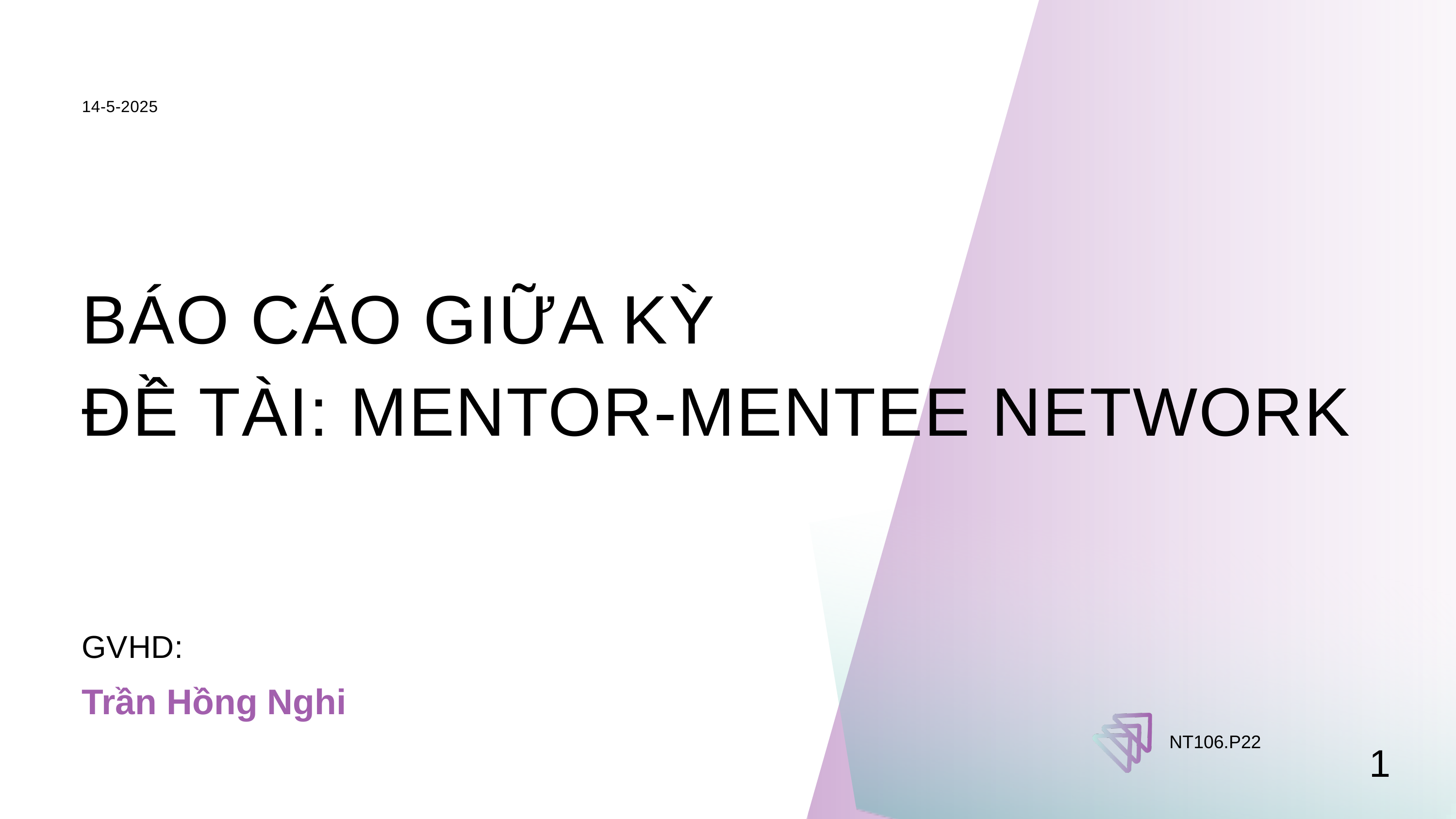

14-5-2025
BÁO CÁO GIỮA KỲ
ĐỀ TÀI: MENTOR-MENTEE NETWORK

GVHD:
Trần Hồng Nghi

NT106.P22
1